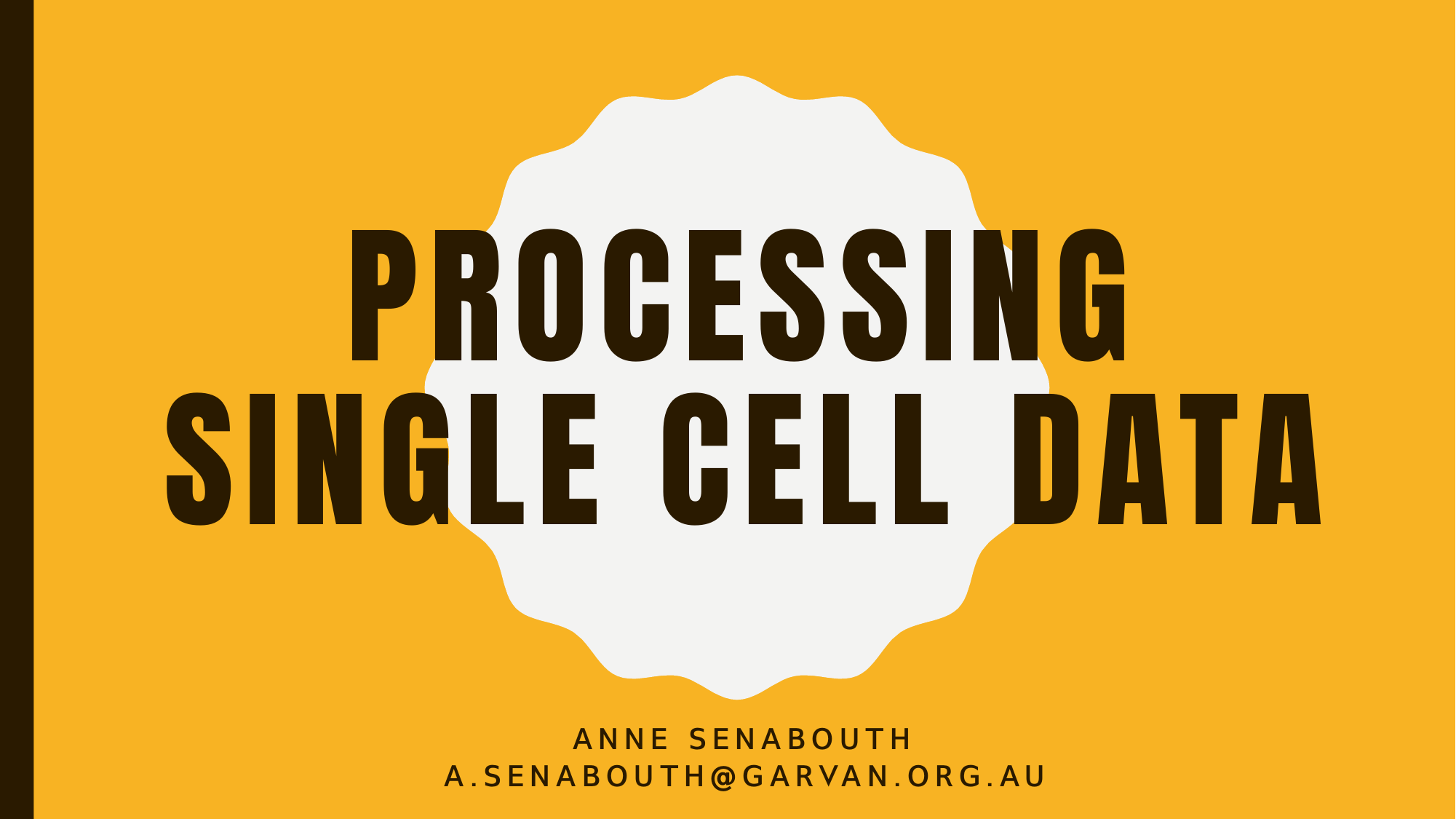

# Processing Single Cell Data
Anne Senabouth
a.senabouth@garvan.org.au